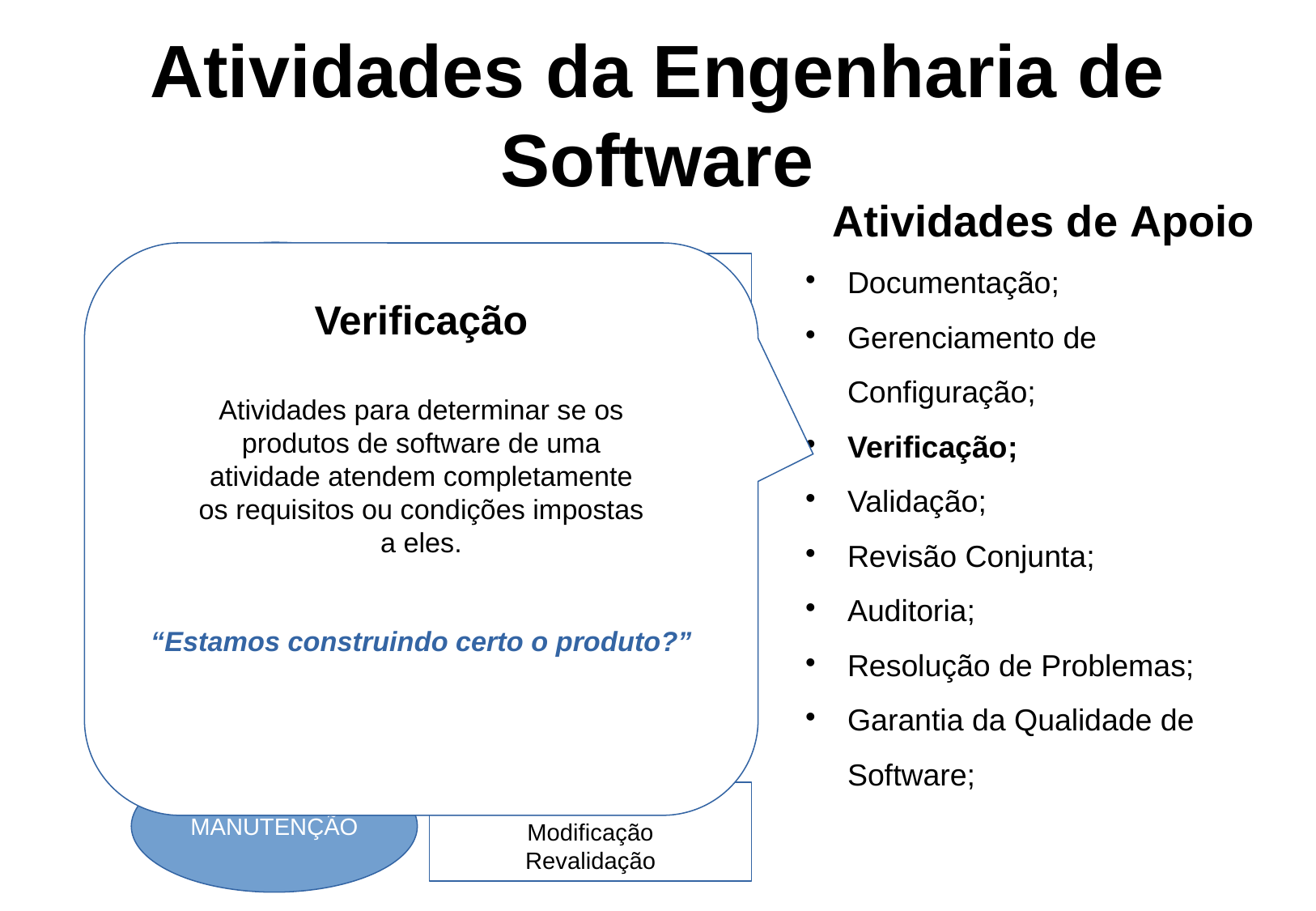

Atividades da Engenharia de Software
Atividades de Apoio
Documentação;
Gerenciamento de Configuração;
Verificação;
Validação;
Revisão Conjunta;
Auditoria;
Resolução de Problemas;
Garantia da Qualidade de Software;
DEFINIÇÃO
Verificação

Atividades para determinar se os
produtos de software de uma
atividade atendem completamente
os requisitos ou condições impostas
a eles.

“Estamos construindo certo o produto?”
Análise de Sistema
Planejamento do Projeto
Análise de Requisitos

CONSTRUÇÃO
Projeto
Codificação
Teste

SOFTWARE PRODUTO

MANUTENÇÃO
Entendimento
Modificação
Revalidação